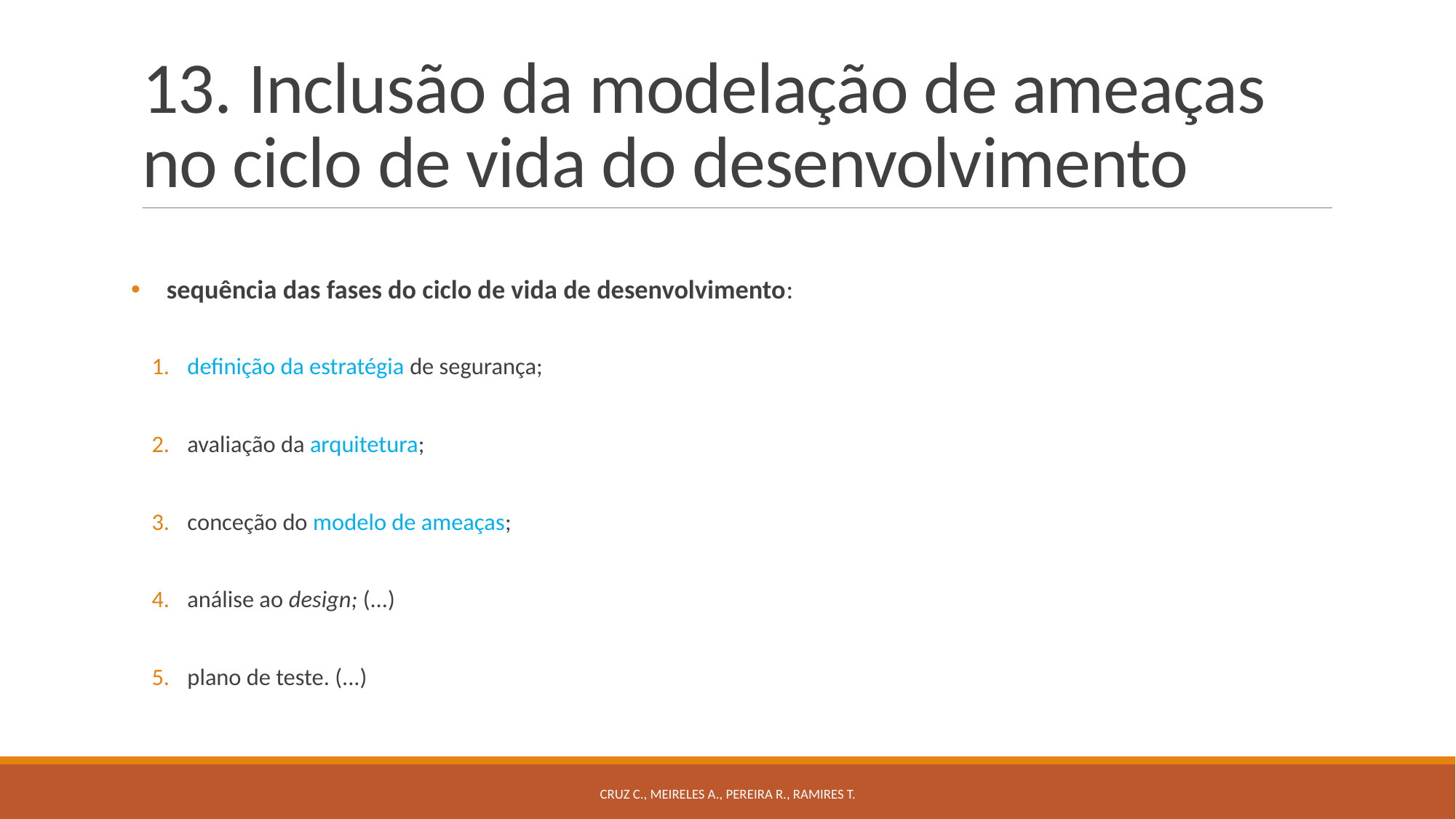

# 13. Inclusão da modelação de ameaças no ciclo de vida do desenvolvimento

sequência das fases do ciclo de vida de desenvolvimento:

definição da estratégia de segurança;

avaliação da arquitetura;

conceção do modelo de ameaças;

análise ao design; (...)

plano de teste. (...)

Cruz C., Meireles A., Pereira R., Ramires T.